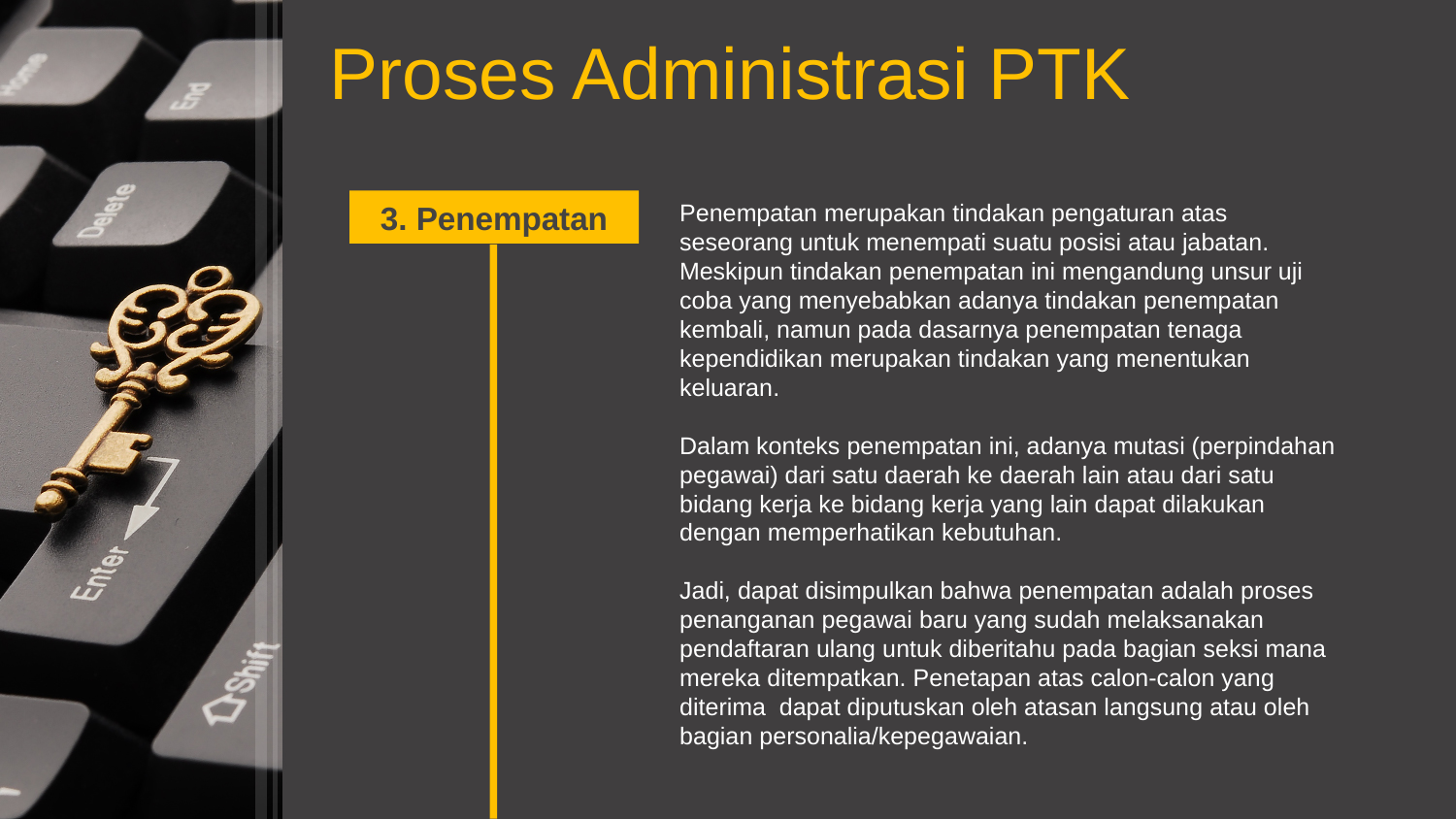

Proses Administrasi PTK
3. Penempatan
Penempatan merupakan tindakan pengaturan atas seseorang untuk menempati suatu posisi atau jabatan. Meskipun tindakan penempatan ini mengandung unsur uji coba yang menyebabkan adanya tindakan penempatan kembali, namun pada dasarnya penempatan tenaga kependidikan merupakan tindakan yang menentukan keluaran.

Dalam konteks penempatan ini, adanya mutasi (perpindahan pegawai) dari satu daerah ke daerah lain atau dari satu bidang kerja ke bidang kerja yang lain dapat dilakukan dengan memperhatikan kebutuhan.

Jadi, dapat disimpulkan bahwa penempatan adalah proses penanganan pegawai baru yang sudah melaksanakan pendaftaran ulang untuk diberitahu pada bagian seksi mana mereka ditempatkan. Penetapan atas calon-calon yang diterima  dapat diputuskan oleh atasan langsung atau oleh bagian personalia/kepegawaian.